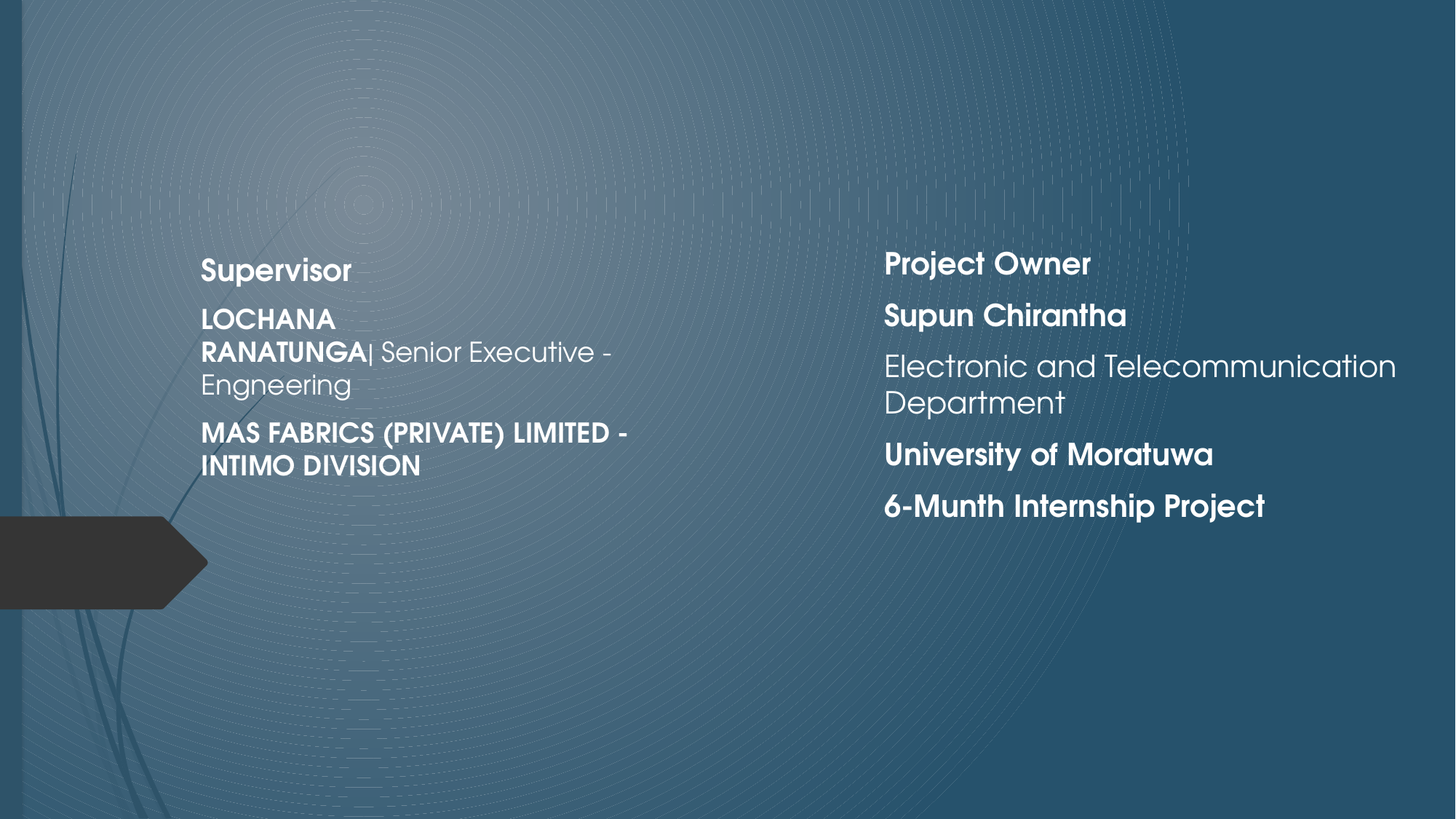

Supervisor
LOCHANA RANATUNGA| Senior Executive - Engneering
MAS FABRICS (PRIVATE) LIMITED - INTIMO DIVISION

Project Owner
Supun Chirantha
Electronic and Telecommunication Department
University of Moratuwa
6-Munth Internship Project